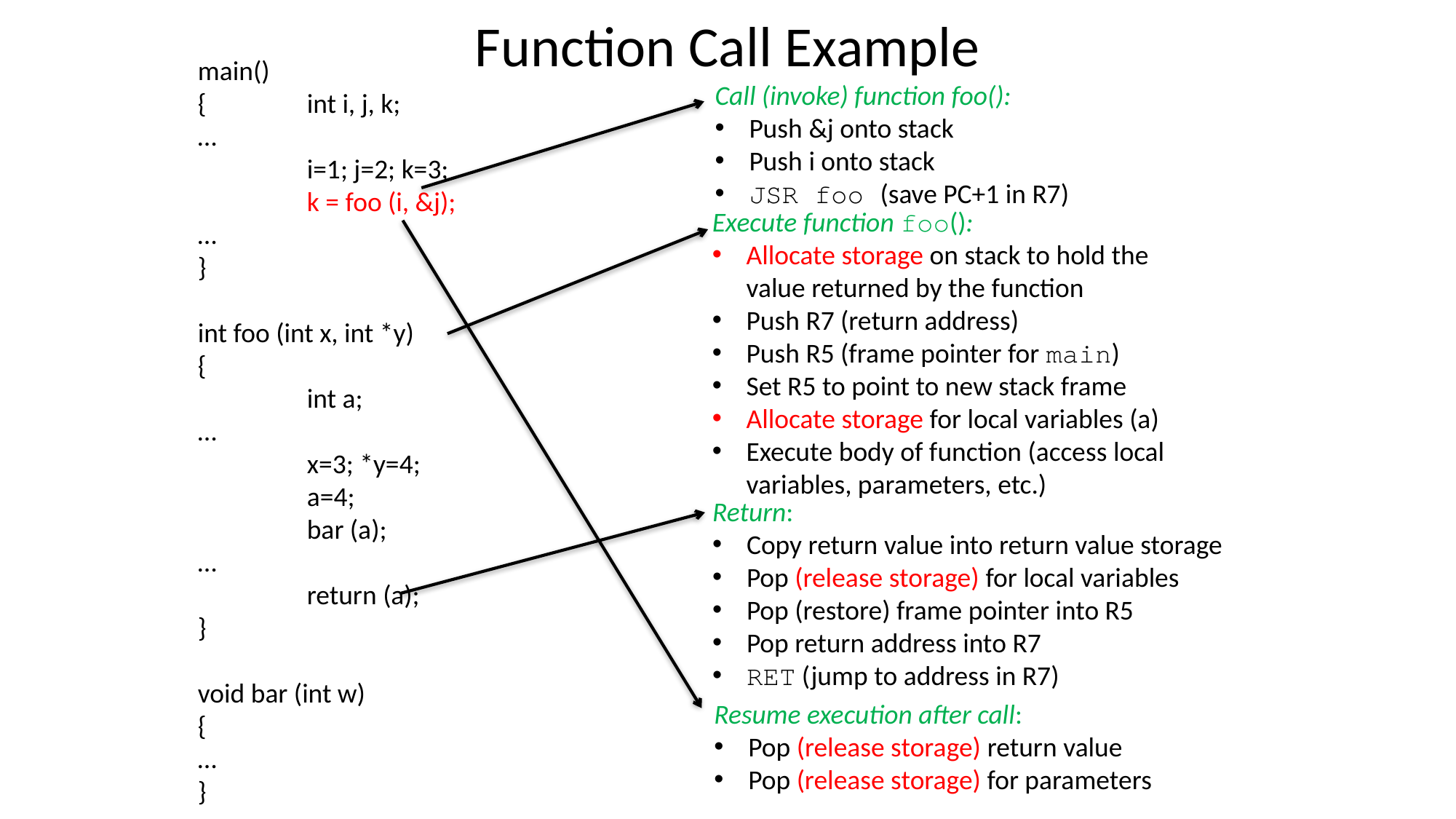

# Function Call Example

main()
{	int i, j, k;
…
	i=1; j=2; k=3;
	k = foo (i, &j);
…
}

int foo (int x, int *y)
{
	int a;
…
	x=3; *y=4;
	a=4;
	bar (a);
…
	return (a);
}

void bar (int w)
{
…
}
Call (invoke) function foo():
Push &j onto stack
Push i onto stack
JSR foo (save PC+1 in R7)
Execute function foo():
Allocate storage on stack to hold the value returned by the function
Push R7 (return address)
Push R5 (frame pointer for main)
Set R5 to point to new stack frame
Allocate storage for local variables (a)
Execute body of function (access local variables, parameters, etc.)
Return:
Copy return value into return value storage
Pop (release storage) for local variables
Pop (restore) frame pointer into R5
Pop return address into R7
RET (jump to address in R7)
Resume execution after call:
Pop (release storage) return value
Pop (release storage) for parameters